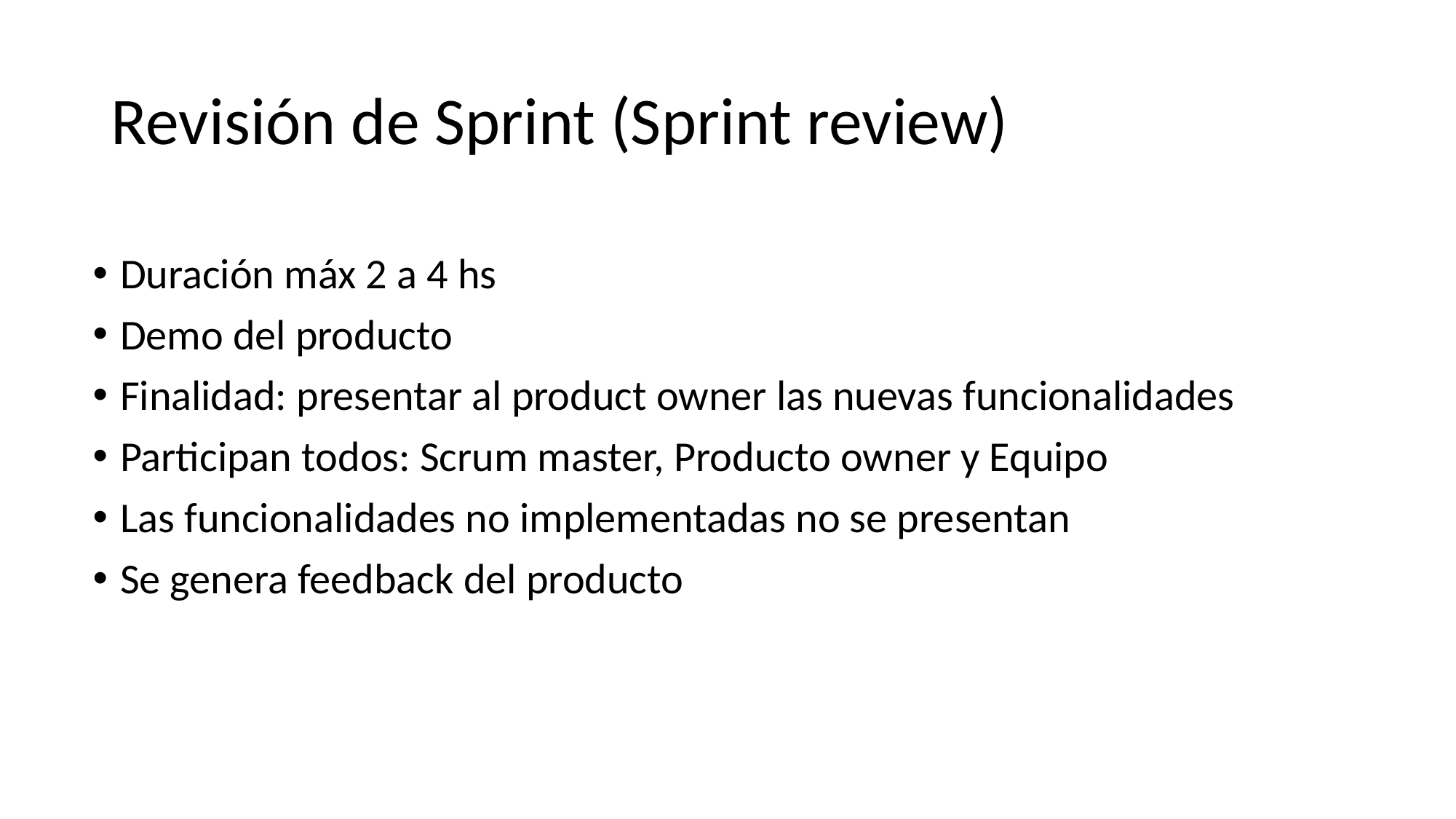

# Revisión de Sprint (Sprint review)
Duración máx 2 a 4 hs
Demo del producto
Finalidad: presentar al product owner las nuevas funcionalidades
Participan todos: Scrum master, Producto owner y Equipo
Las funcionalidades no implementadas no se presentan
Se genera feedback del producto